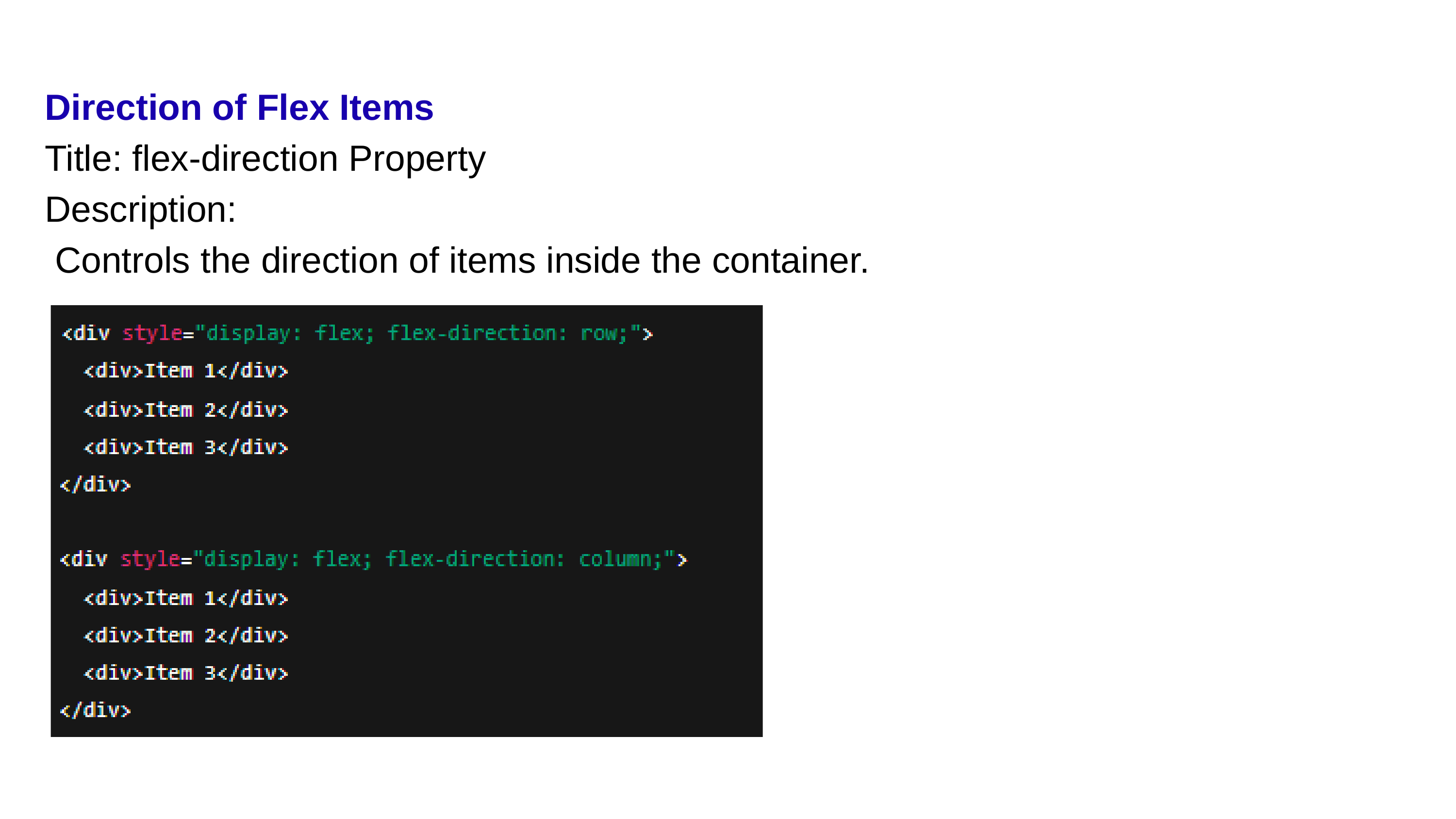

Direction of Flex Items
Title: flex-direction Property
Description:
 Controls the direction of items inside the container.